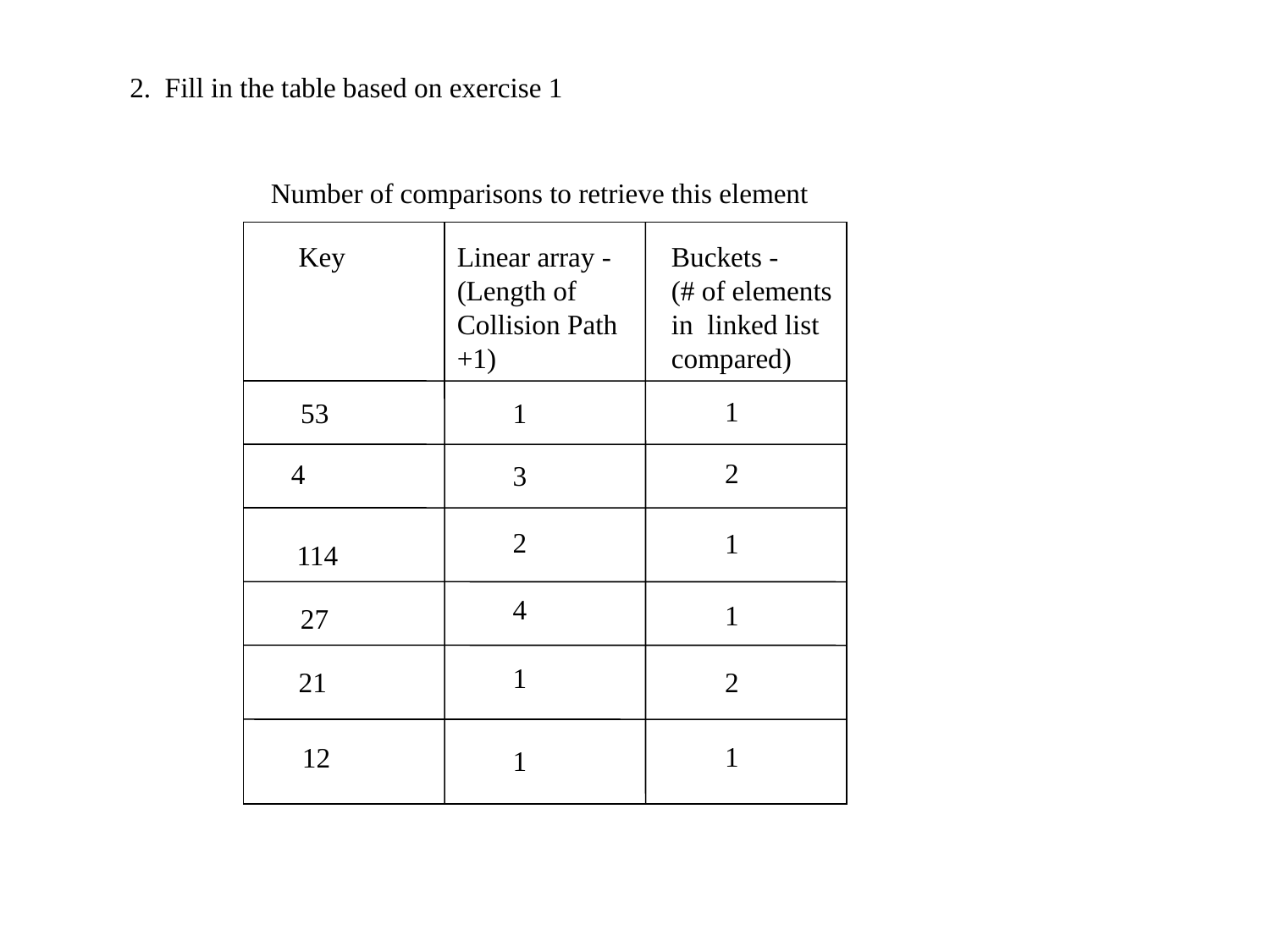

2.  Fill in the table based on exercise 1
Number of comparisons to retrieve this element

Key
Linear array -
(Length of
Collision Path +1)
Buckets -
(# of elements
in  linked list
compared)

1
1
53

2
4
3

2
1
114

4
1
27

1
21
2

1
12
1